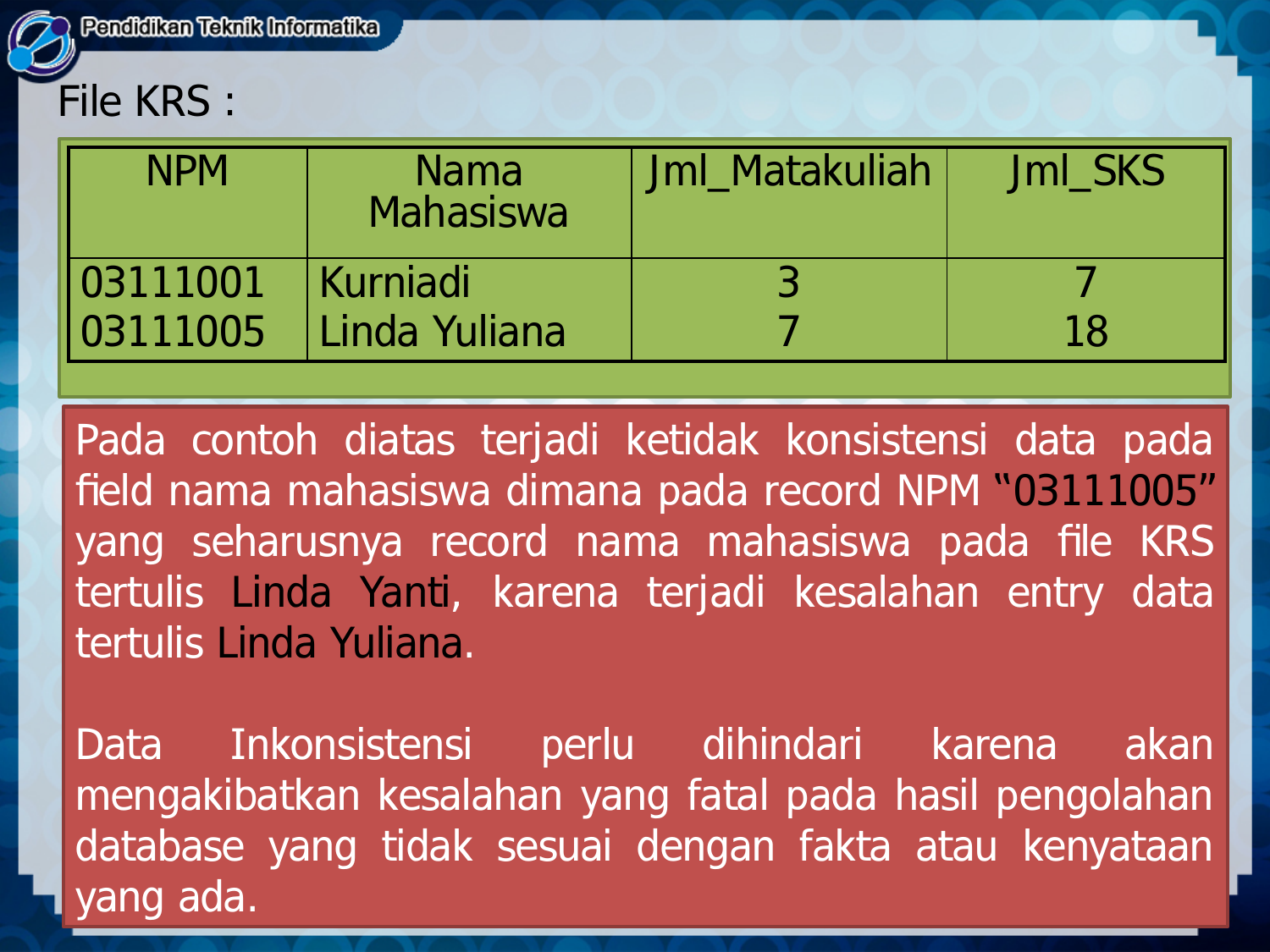

File KRS :

| NPM | Nama Mahasiswa | Jml\_Matakuliah | Jml\_SKS |
| --- | --- | --- | --- |
| 03111001 03111005 | Kurniadi Linda Yuliana | 3 7 | 7 18 |
Pada contoh diatas terjadi ketidak konsistensi data pada field nama mahasiswa dimana pada record NPM “03111005” yang seharusnya record nama mahasiswa pada file KRS tertulis Linda Yanti, karena terjadi kesalahan entry data tertulis Linda Yuliana.

Data Inkonsistensi perlu dihindari karena akan mengakibatkan kesalahan yang fatal pada hasil pengolahan database yang tidak sesuai dengan fakta atau kenyataan yang ada.